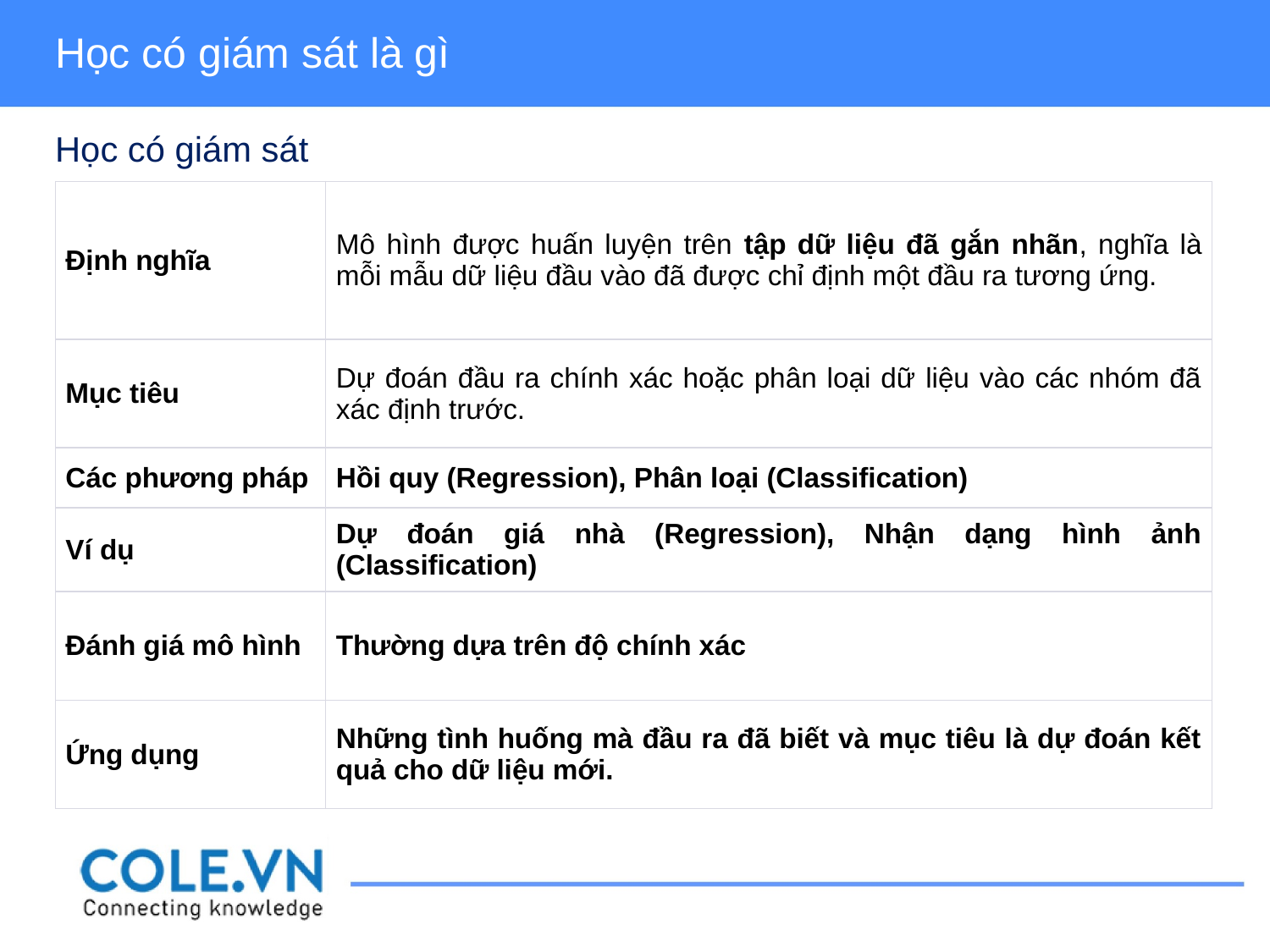

Học có giám sát là gì
Học có giám sát
| Định nghĩa | Mô hình được huấn luyện trên tập dữ liệu đã gắn nhãn, nghĩa là mỗi mẫu dữ liệu đầu vào đã được chỉ định một đầu ra tương ứng. |
| --- | --- |
| Mục tiêu | Dự đoán đầu ra chính xác hoặc phân loại dữ liệu vào các nhóm đã xác định trước. |
| Các phương pháp | Hồi quy (Regression), Phân loại (Classification) |
| Ví dụ | Dự đoán giá nhà (Regression), Nhận dạng hình ảnh (Classification) |
| Đánh giá mô hình | Thường dựa trên độ chính xác |
| Ứng dụng | Những tình huống mà đầu ra đã biết và mục tiêu là dự đoán kết quả cho dữ liệu mới. |